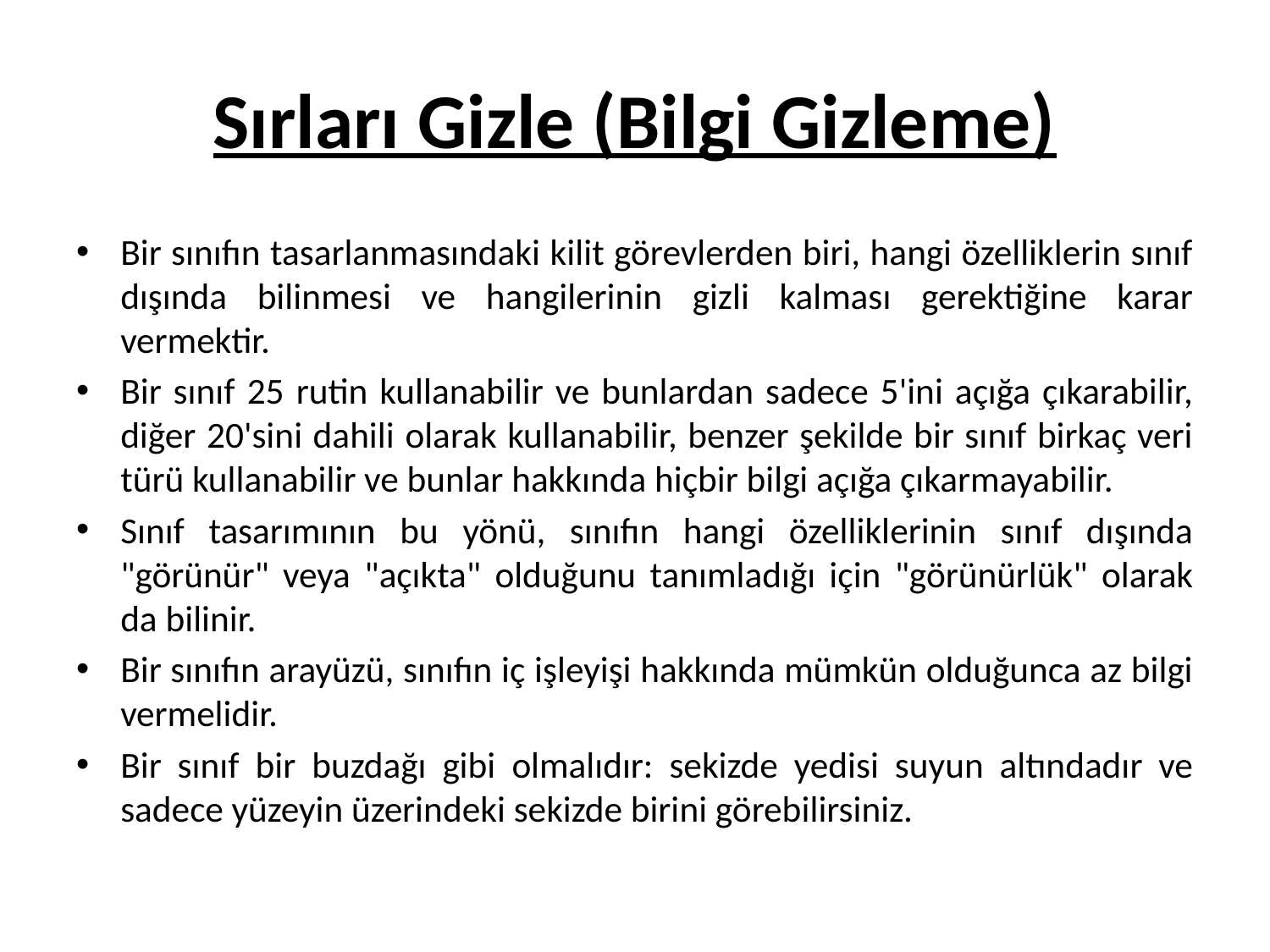

# Sırları Gizle (Bilgi Gizleme)
Bir sınıfın tasarlanmasındaki kilit görevlerden biri, hangi özelliklerin sınıf dışında bilinmesi ve hangilerinin gizli kalması gerektiğine karar vermektir.
Bir sınıf 25 rutin kullanabilir ve bunlardan sadece 5'ini açığa çıkarabilir, diğer 20'sini dahili olarak kullanabilir, benzer şekilde bir sınıf birkaç veri türü kullanabilir ve bunlar hakkında hiçbir bilgi açığa çıkarmayabilir.
Sınıf tasarımının bu yönü, sınıfın hangi özelliklerinin sınıf dışında "görünür" veya "açıkta" olduğunu tanımladığı için "görünürlük" olarak da bilinir.
Bir sınıfın arayüzü, sınıfın iç işleyişi hakkında mümkün olduğunca az bilgi vermelidir.
Bir sınıf bir buzdağı gibi olmalıdır: sekizde yedisi suyun altındadır ve sadece yüzeyin üzerindeki sekizde birini görebilirsiniz.